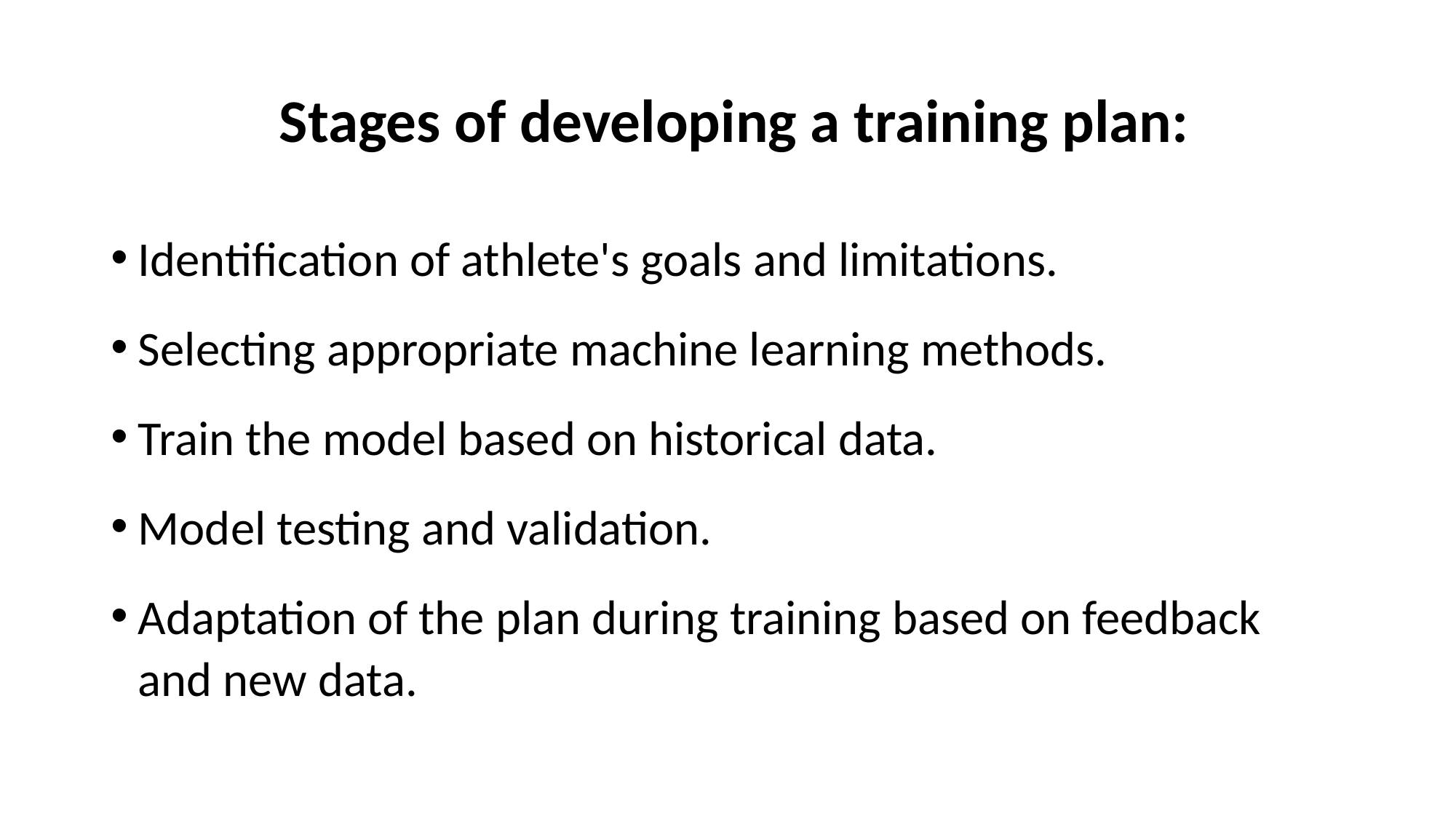

# Stages of developing a training plan:
Identification of athlete's goals and limitations.
Selecting appropriate machine learning methods.
Train the model based on historical data.
Model testing and validation.
Adaptation of the plan during training based on feedback and new data.